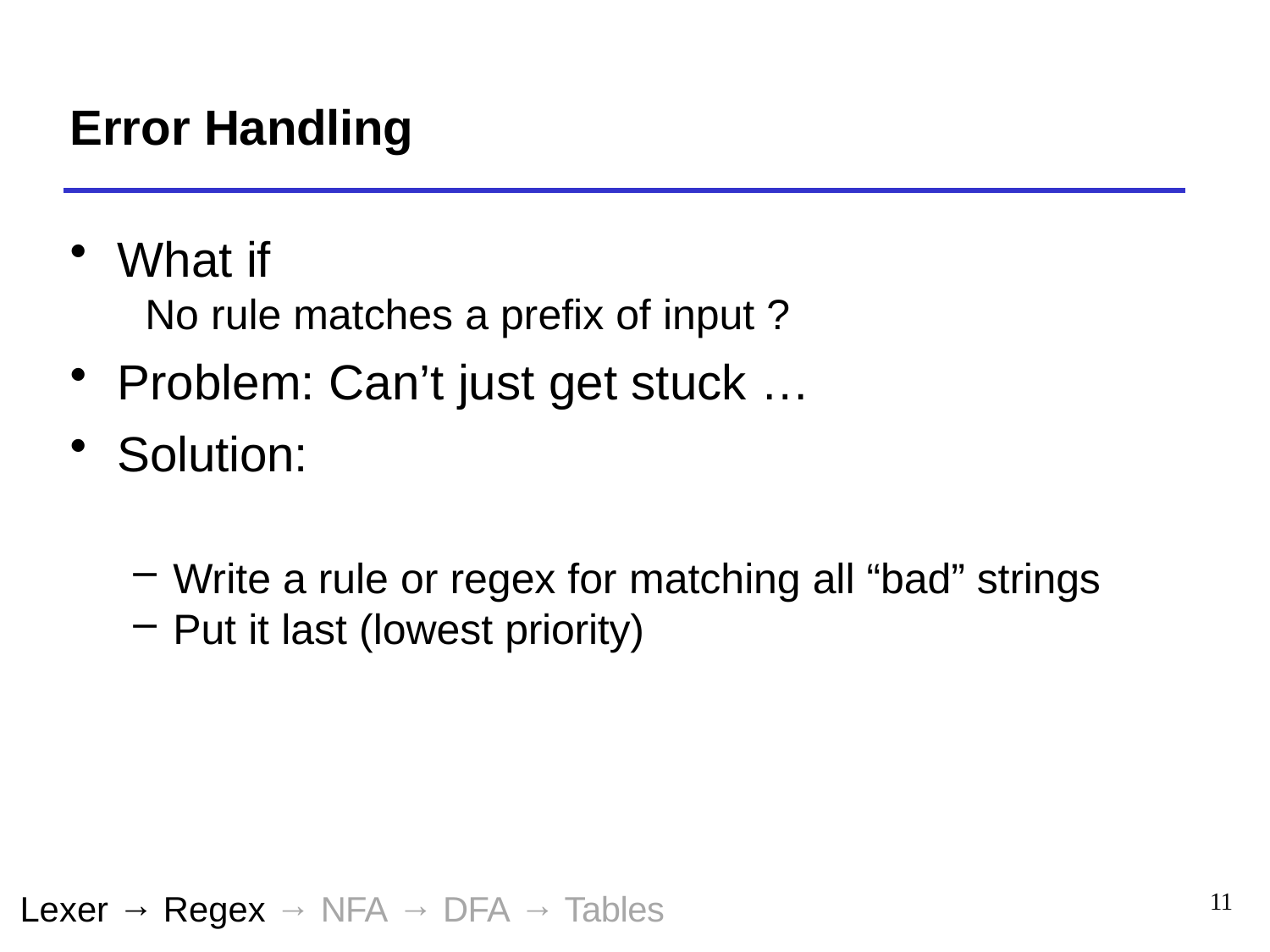

# Error Handling
What if
No rule matches a prefix of input ?
Problem: Can’t just get stuck …
Solution:

Write a rule or regex for matching all “bad” strings
Put it last (lowest priority)
Lexer → Regex → NFA → DFA → Tables
11